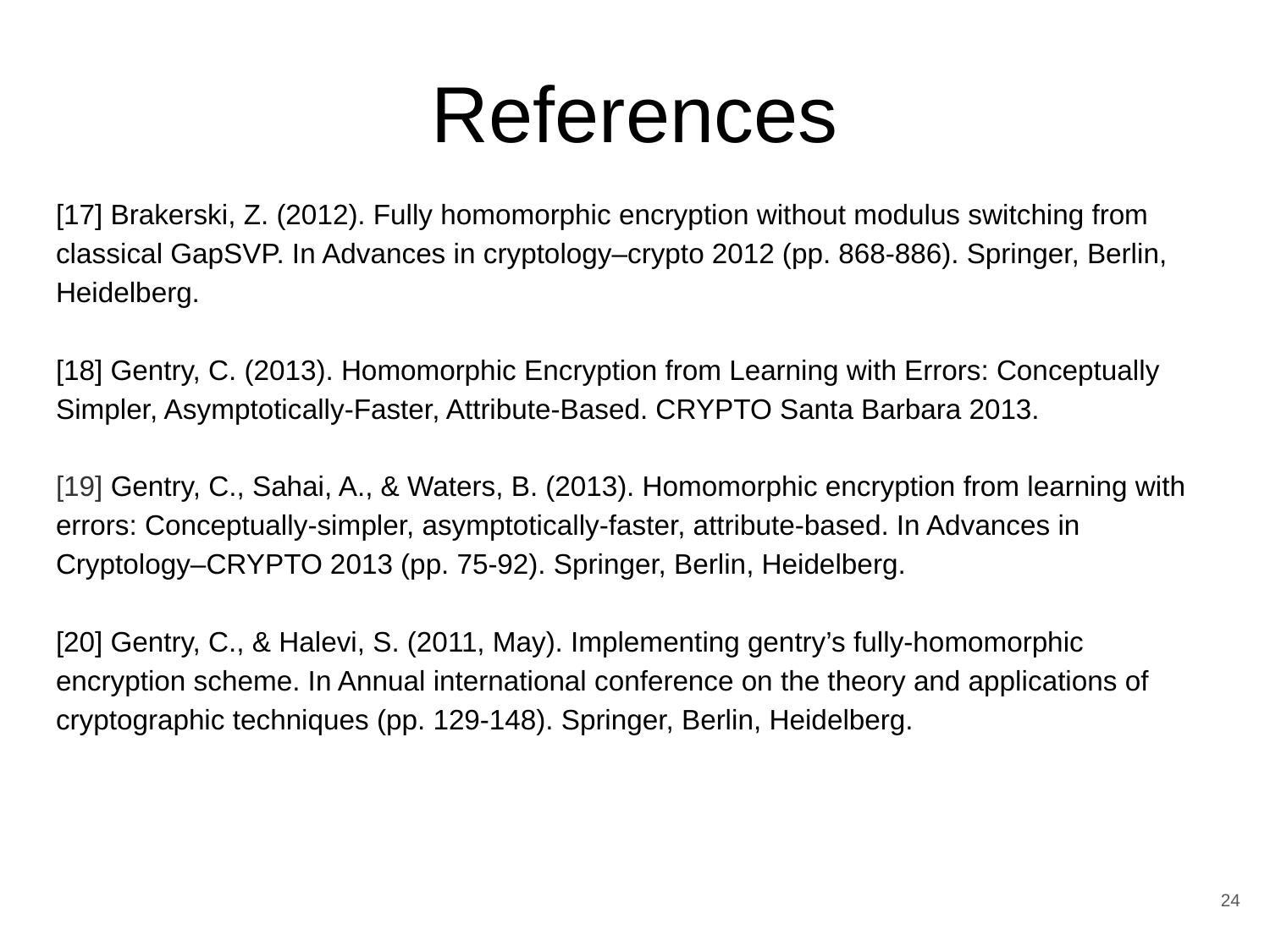

# References
[17] Brakerski, Z. (2012). Fully homomorphic encryption without modulus switching from classical GapSVP. In Advances in cryptology–crypto 2012 (pp. 868-886). Springer, Berlin, Heidelberg.

[18] Gentry, C. (2013). Homomorphic Encryption from Learning with Errors: Conceptually Simpler, Asymptotically-Faster, Attribute-Based. CRYPTO Santa Barbara 2013.

[19] Gentry, C., Sahai, A., & Waters, B. (2013). Homomorphic encryption from learning with errors: Conceptually-simpler, asymptotically-faster, attribute-based. In Advances in Cryptology–CRYPTO 2013 (pp. 75-92). Springer, Berlin, Heidelberg.

[20] Gentry, C., & Halevi, S. (2011, May). Implementing gentry’s fully-homomorphic encryption scheme. In Annual international conference on the theory and applications of cryptographic techniques (pp. 129-148). Springer, Berlin, Heidelberg.

24